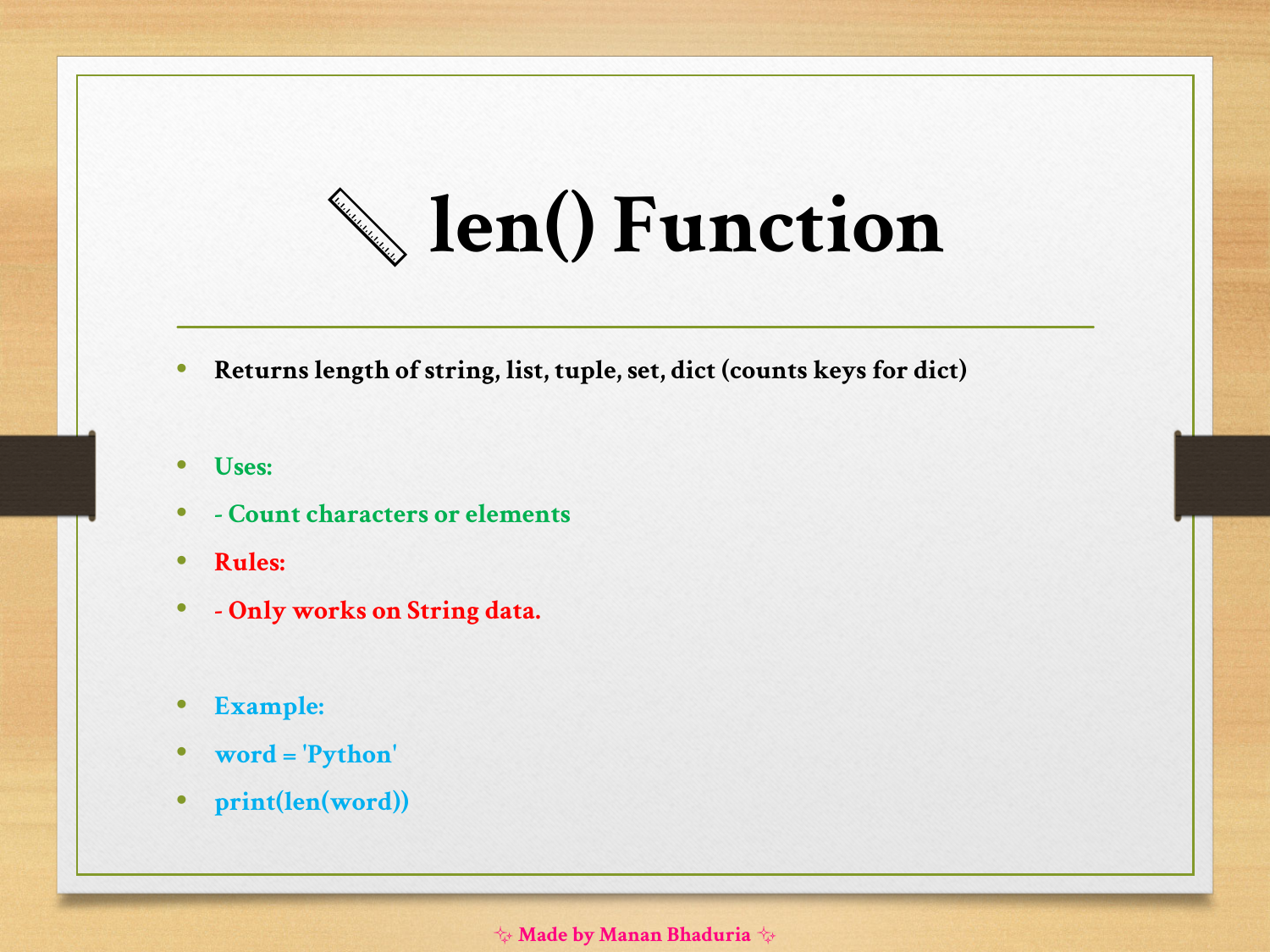

# 📏 len() Function
Returns length of string, list, tuple, set, dict (counts keys for dict)

Uses:
- Count characters or elements
Rules:
- Only works on String data.

Example:
word = 'Python'
print(len(word))

✨ Made by Manan Bhaduria ✨